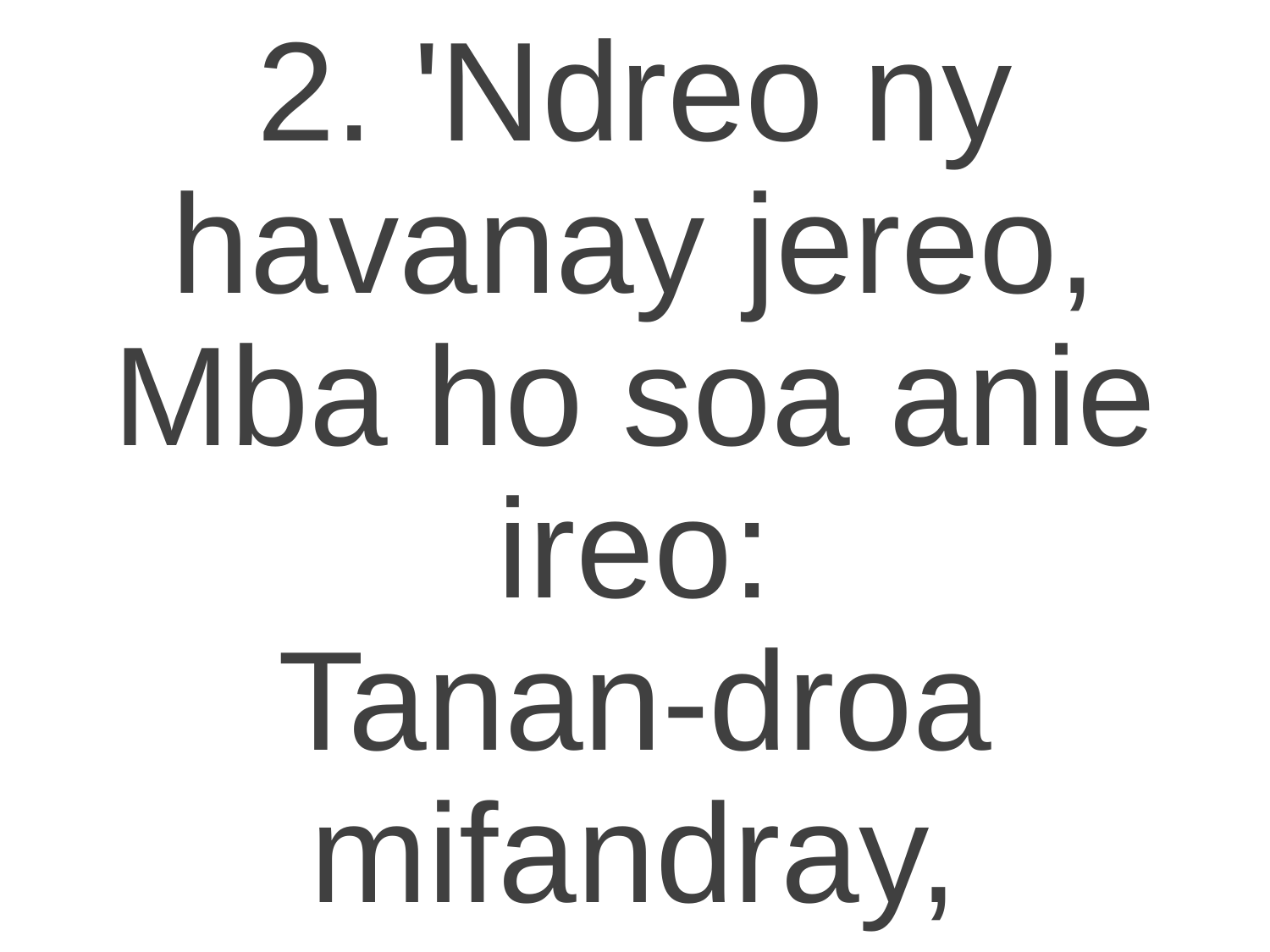

2. 'Ndreo ny havanay jereo,
Mba ho soa anie ireo:
Tanan-droa mifandray,